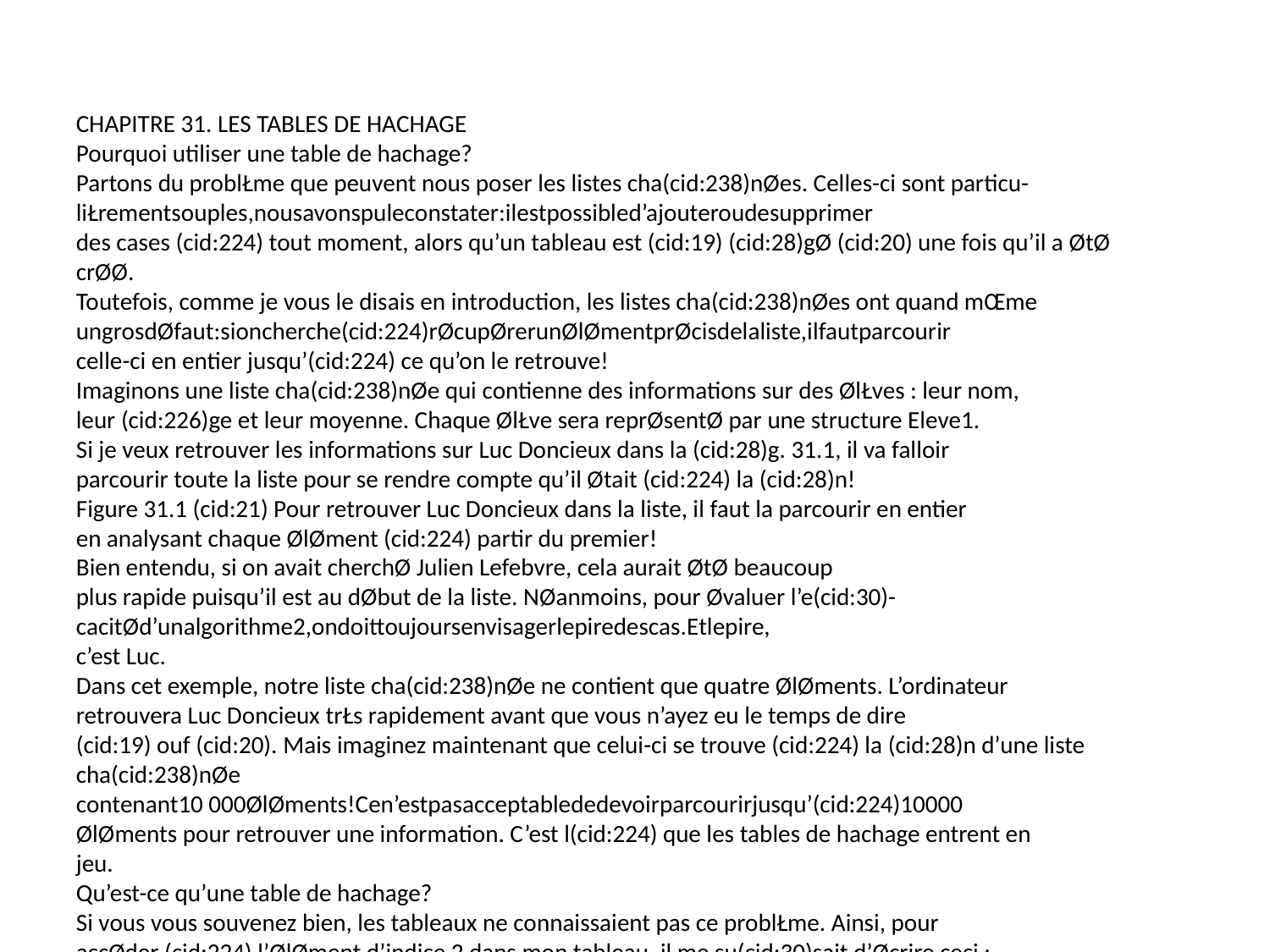

CHAPITRE 31. LES TABLES DE HACHAGE
Pourquoi utiliser une table de hachage?
Partons du problŁme que peuvent nous poser les listes cha(cid:238)nØes. Celles-ci sont particu-
liŁrementsouples,nousavonspuleconstater:ilestpossibled’ajouteroudesupprimer
des cases (cid:224) tout moment, alors qu’un tableau est (cid:19) (cid:28)gØ (cid:20) une fois qu’il a ØtØ crØØ.
Toutefois, comme je vous le disais en introduction, les listes cha(cid:238)nØes ont quand mŒme
ungrosdØfaut:sioncherche(cid:224)rØcupØrerunØlØmentprØcisdelaliste,ilfautparcourir
celle-ci en entier jusqu’(cid:224) ce qu’on le retrouve!
Imaginons une liste cha(cid:238)nØe qui contienne des informations sur des ØlŁves : leur nom,
leur (cid:226)ge et leur moyenne. Chaque ØlŁve sera reprØsentØ par une structure Eleve1.
Si je veux retrouver les informations sur Luc Doncieux dans la (cid:28)g. 31.1, il va falloir
parcourir toute la liste pour se rendre compte qu’il Øtait (cid:224) la (cid:28)n!
Figure 31.1 (cid:21) Pour retrouver Luc Doncieux dans la liste, il faut la parcourir en entier
en analysant chaque ØlØment (cid:224) partir du premier!
Bien entendu, si on avait cherchØ Julien Lefebvre, cela aurait ØtØ beaucoup
plus rapide puisqu’il est au dØbut de la liste. NØanmoins, pour Øvaluer l’e(cid:30)-
cacitØd’unalgorithme2,ondoittoujoursenvisagerlepiredescas.Etlepire,
c’est Luc.
Dans cet exemple, notre liste cha(cid:238)nØe ne contient que quatre ØlØments. L’ordinateur
retrouvera Luc Doncieux trŁs rapidement avant que vous n’ayez eu le temps de dire
(cid:19) ouf (cid:20). Mais imaginez maintenant que celui-ci se trouve (cid:224) la (cid:28)n d’une liste cha(cid:238)nØe
contenant10 000ØlØments!Cen’estpasacceptablededevoirparcourirjusqu’(cid:224)10000
ØlØments pour retrouver une information. C’est l(cid:224) que les tables de hachage entrent en
jeu.
Qu’est-ce qu’une table de hachage?
Si vous vous souvenez bien, les tableaux ne connaissaient pas ce problŁme. Ainsi, pour
accØder (cid:224) l’ØlØment d’indice 2 dans mon tableau, il me su(cid:30)sait d’Øcrire ceci :
1. NousavonstravaillØauparavantsurdeslistescha(cid:238)nØesquicontenaientdesint.Commejevous
l’ai dit, il est possible de stocker ce qu’on veut dans une liste, mŒme un pointeur vers une structure
commejeleproposeici.
2. Ici, on dit que l’algorithme de recherche d’un ØlØment a une complexitØ en O(n), car il faut
parcourirtoutelalistecha(cid:238)nØepourretrouverunØlØmentdonnØ,danslepiredescasoøcelui-ciest(cid:224)
la(cid:28)n.Silalistecontient9ØlØments,ilfaudra9itØrationsaumaximumpourretrouverunØlØment.
504